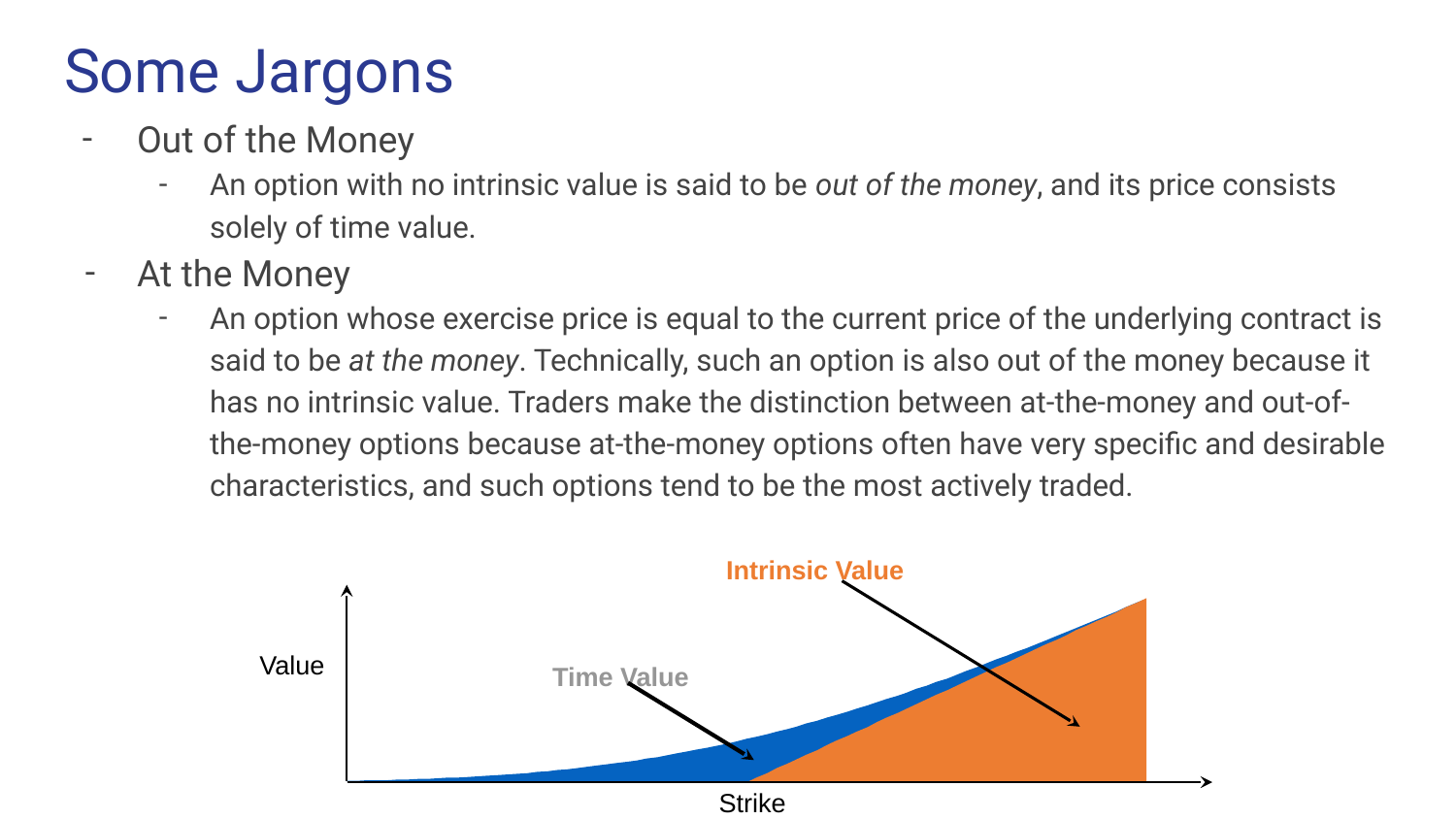

Some Jargons
Out of the Money
An option with no intrinsic value is said to be out of the money, and its price consists solely of time value.
At the Money
An option whose exercise price is equal to the current price of the underlying contract is said to be at the money. Technically, such an option is also out of the money because it has no intrinsic value. Traders make the distinction between at-the-money and out-of-the-money options because at-the-money options often have very specific and desirable characteristics, and such options tend to be the most actively traded.
Intrinsic Value

Value
Time Value
Strike